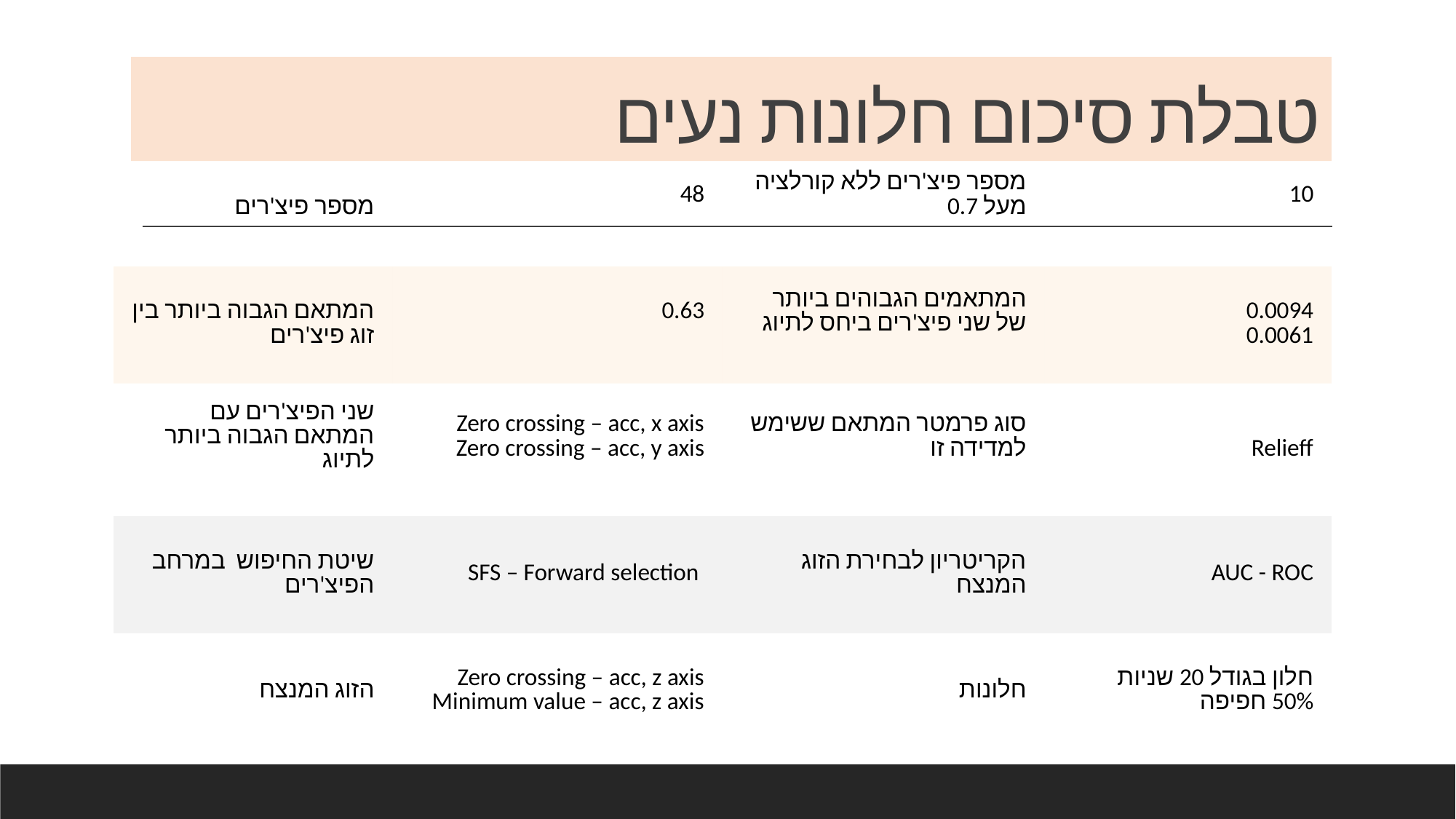

# טבלת סיכום חלונות נעים
| מספר פיצ'רים | 48 | מספר פיצ'רים ללא קורלציה מעל 0.7 | 10 |
| --- | --- | --- | --- |
| המתאם הגבוה ביותר בין זוג פיצ'רים | 0.63 | המתאמים הגבוהים ביותר של שני פיצ'רים ביחס לתיוג | 0.0094 0.0061 |
| שני הפיצ'רים עם המתאם הגבוה ביותר לתיוג | Zero crossing – acc, x axis Zero crossing – acc, y axis | סוג פרמטר המתאם ששימש למדידה זו | Relieff |
| שיטת החיפוש במרחב הפיצ'רים | SFS – Forward selection | הקריטריון לבחירת הזוג המנצח | AUC - ROC |
| הזוג המנצח | Zero crossing – acc, z axis Minimum value – acc, z axis | חלונות | חלון בגודל 20 שניות 50% חפיפה |